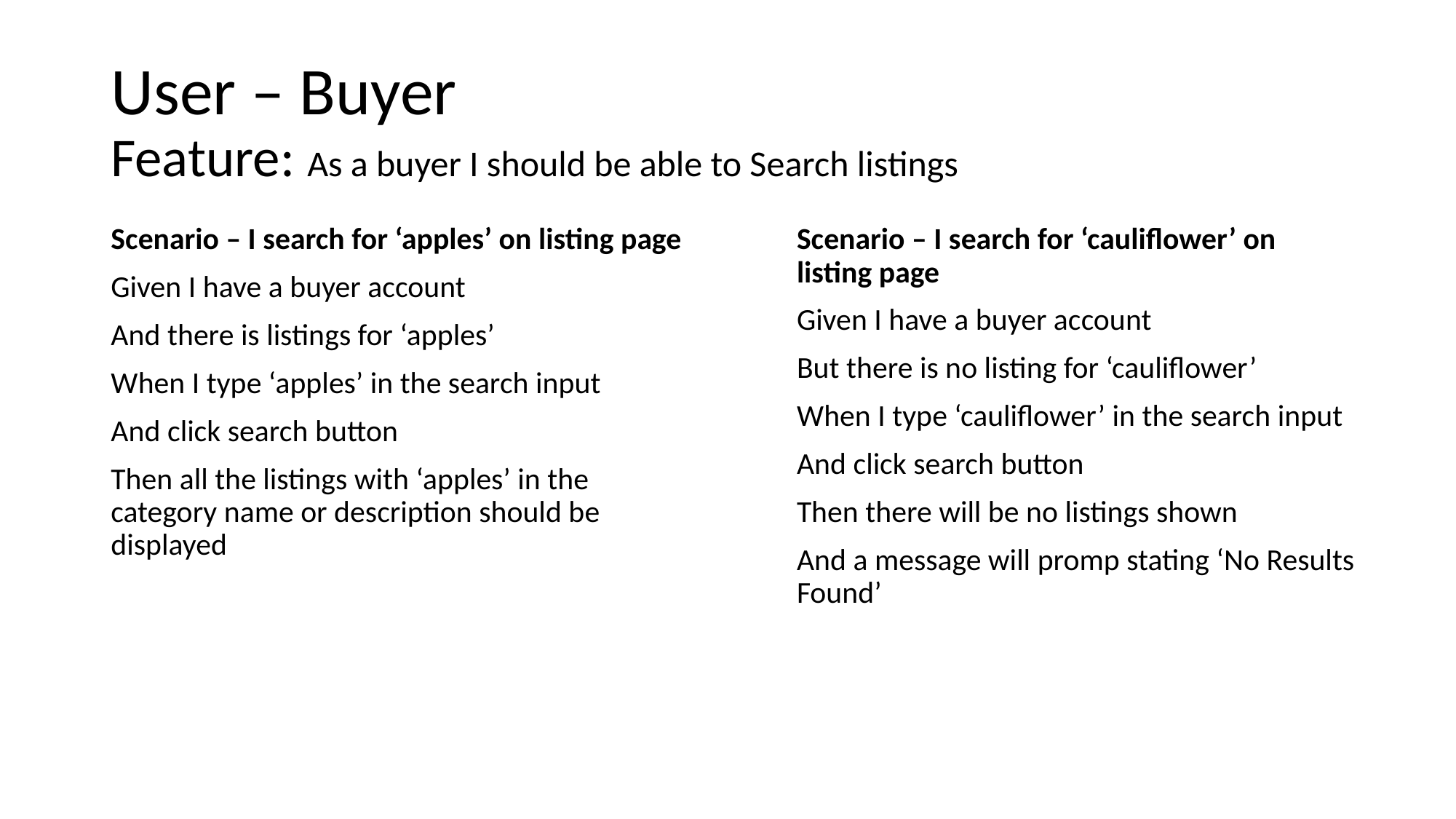

# User – Buyer Feature: As a buyer I should be able to Search listings
Scenario – I search for ‘apples’ on listing page
Given I have a buyer account
And there is listings for ‘apples’
When I type ‘apples’ in the search input
And click search button
Then all the listings with ‘apples’ in the category name or description should be displayed
Scenario – I search for ‘cauliflower’ on listing page
Given I have a buyer account
But there is no listing for ‘cauliflower’
When I type ‘cauliflower’ in the search input
And click search button
Then there will be no listings shown
And a message will promp stating ‘No Results Found’